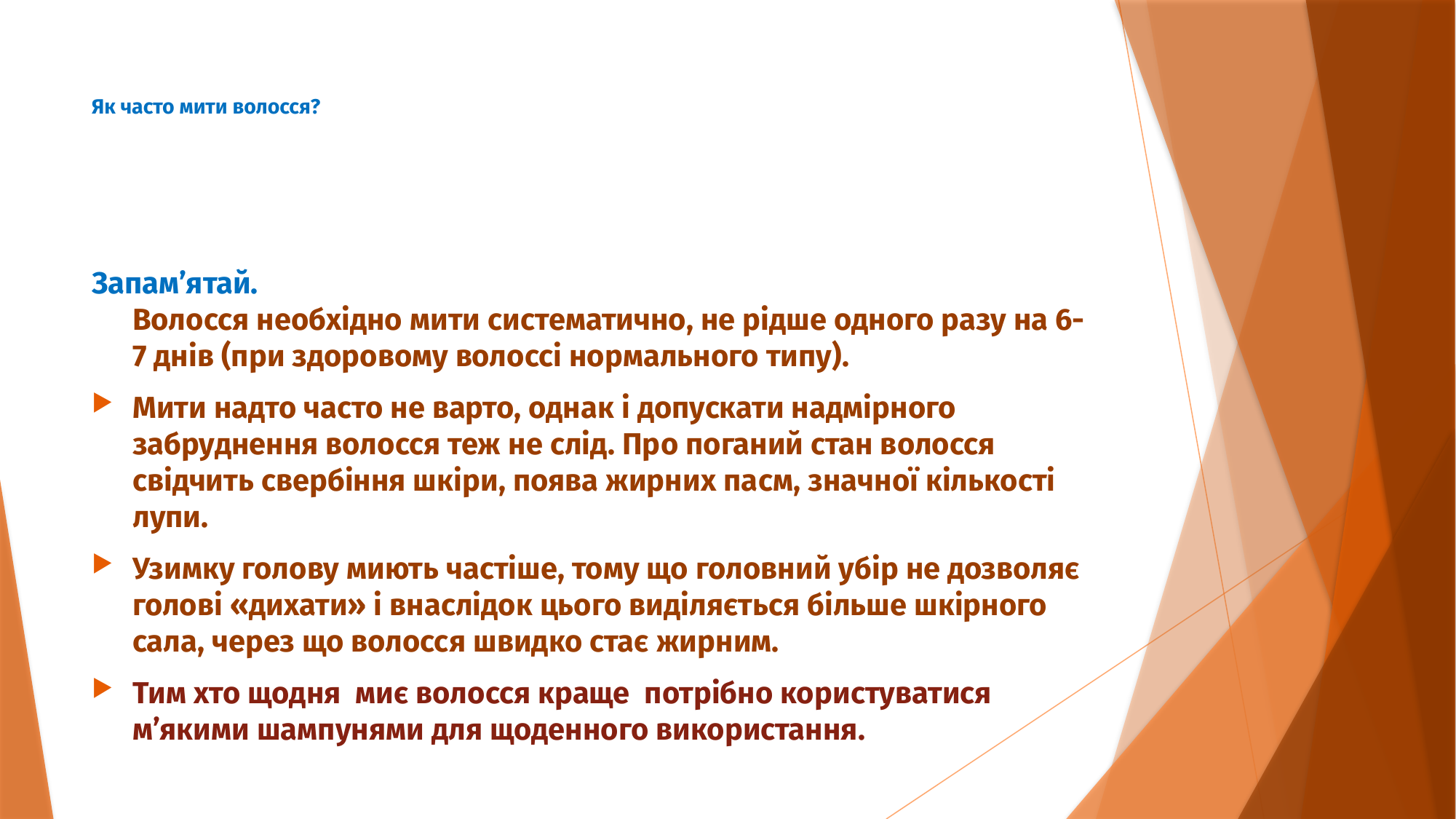

# Як часто мити волосся?
Запам’ятай.
Волосся необхідно мити систематично, не рідше одного разу на 6-7 днів (при здоровому волоссі нормального типу).
Мити надто часто не варто, однак і допускати надмірного забруднення волосся теж не слід. Про поганий стан волосся свідчить свербіння шкіри, поява жирних пасм, значної кількості лупи.
Узимку голову миють частіше, тому що головний убір не дозволяє голові «дихати» і внаслідок цього виділяється більше шкірного сала, через що волосся швидко стає жирним.
Тим хто щодня  миє волосся краще  потрібно користуватися м’якими шампунями для щоденного використання.